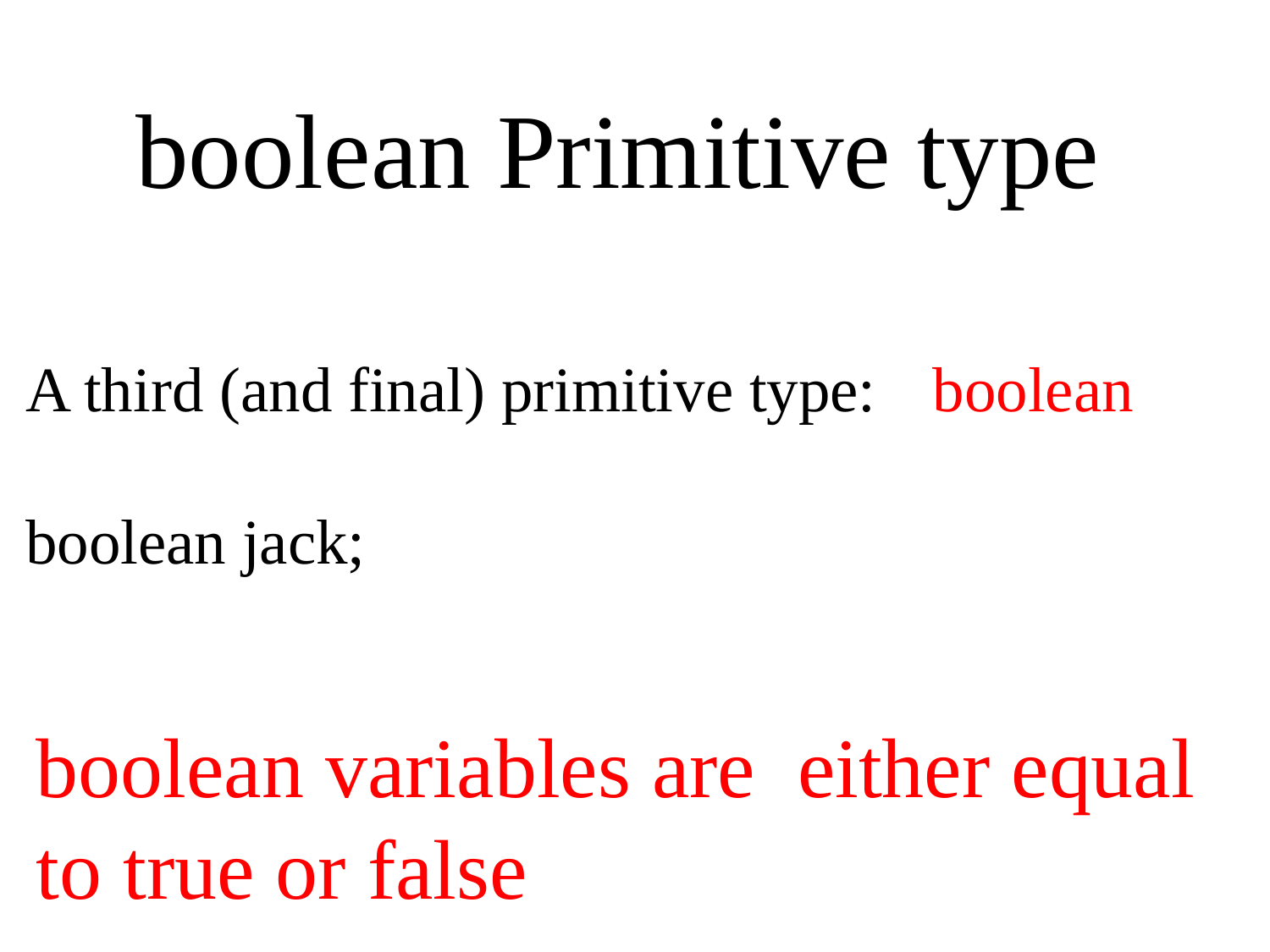

boolean Primitive type

A third (and final) primitive type:

boolean jack;

boolean
boolean variables are  either equal to true or false